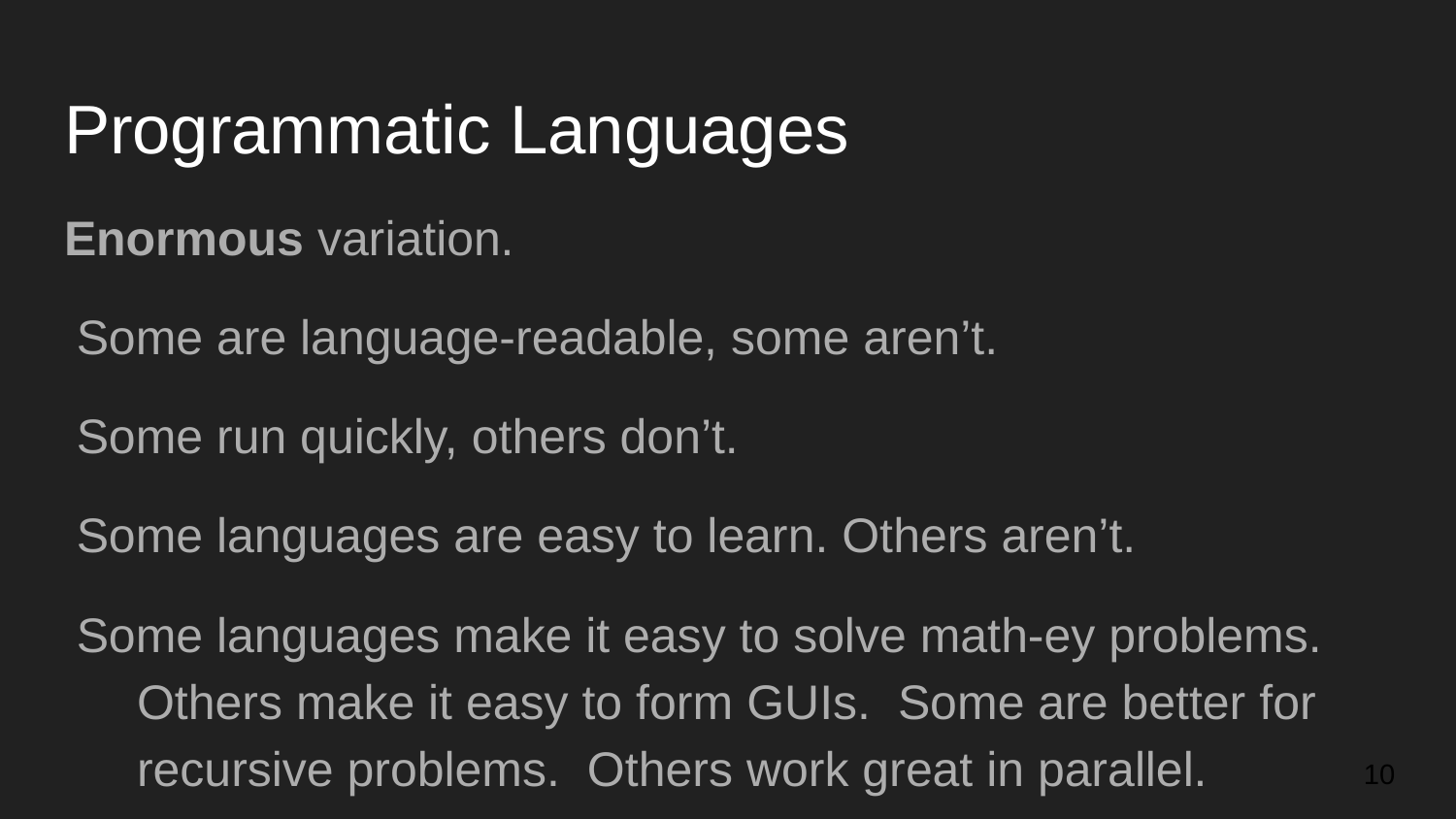

# Programmatic Languages
Enormous variation.
Some are language-readable, some aren’t.
Some run quickly, others don’t.
Some languages are easy to learn. Others aren’t.
Some languages make it easy to solve math-ey problems. Others make it easy to form GUIs.  Some are better for recursive problems.  Others work great in parallel.
And on and on and on…
10